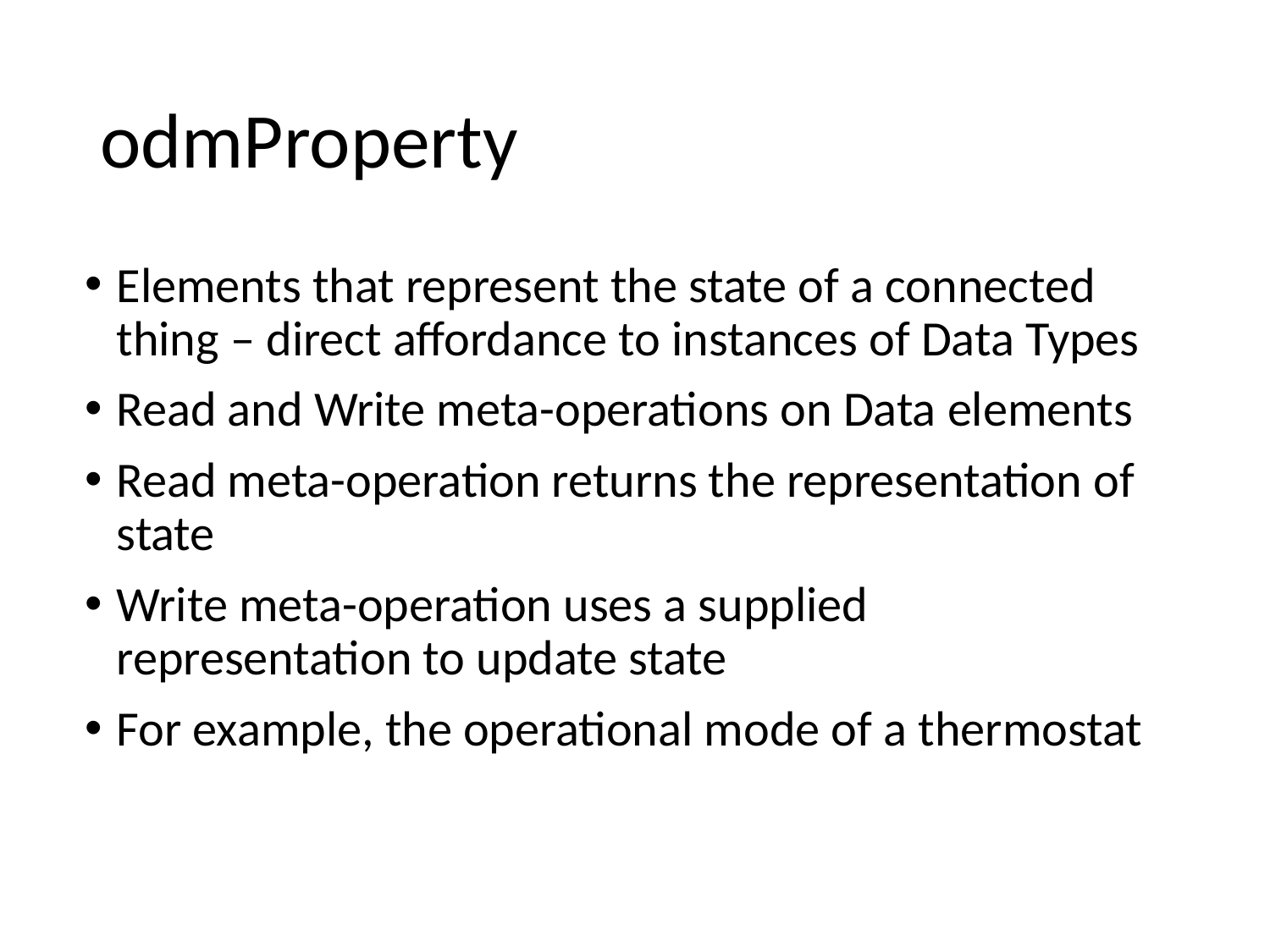

# odmProperty
Elements that represent the state of a connected thing – direct affordance to instances of Data Types
Read and Write meta-operations on Data elements
Read meta-operation returns the representation of state
Write meta-operation uses a supplied representation to update state
For example, the operational mode of a thermostat